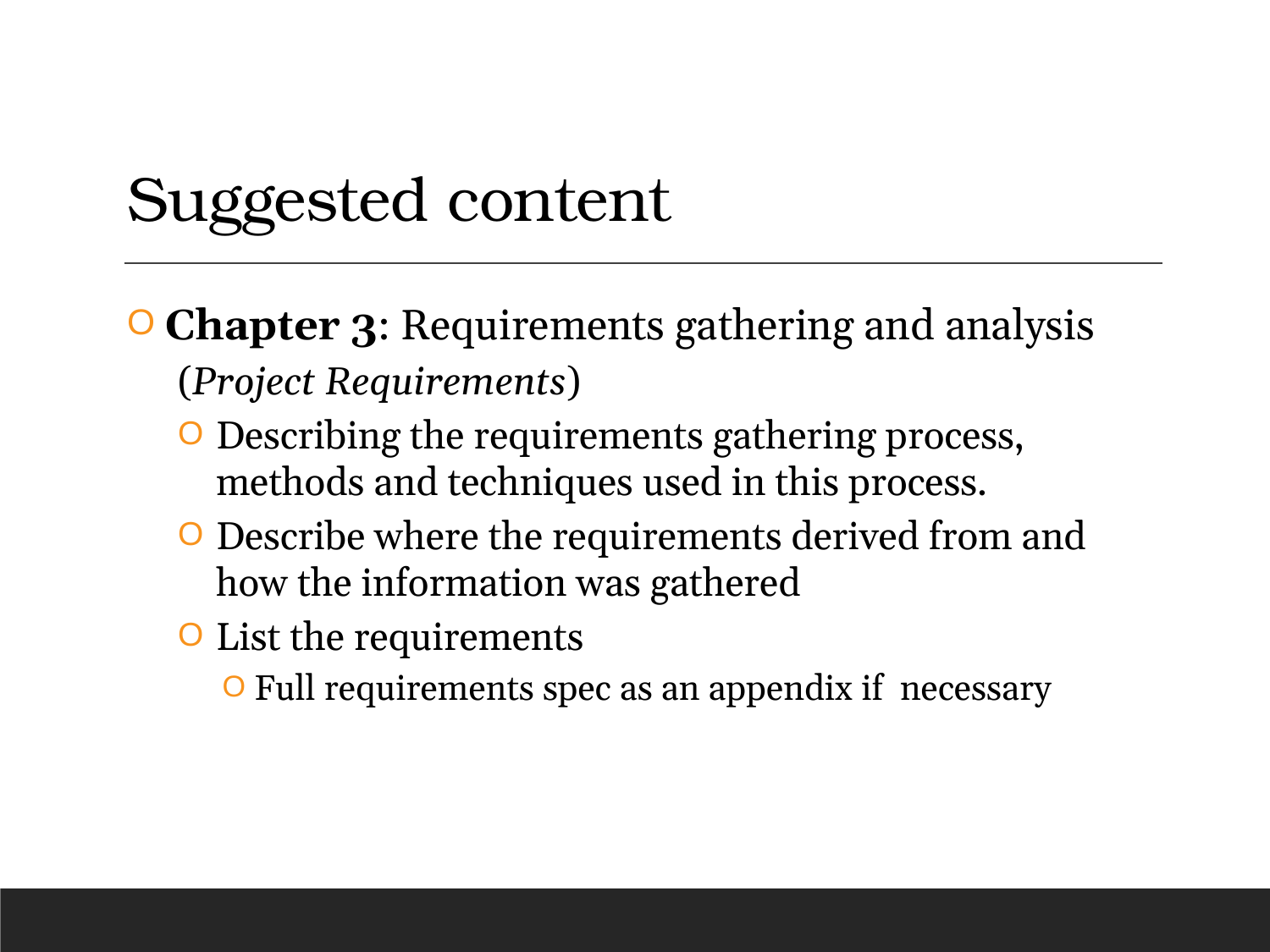

# Suggested content
Chapter 3: Requirements gathering and analysis
(Project Requirements)
Describing the requirements gathering process, methods and techniques used in this process.
Describe where the requirements derived from and how the information was gathered
List the requirements
Full requirements spec as an appendix if  necessary